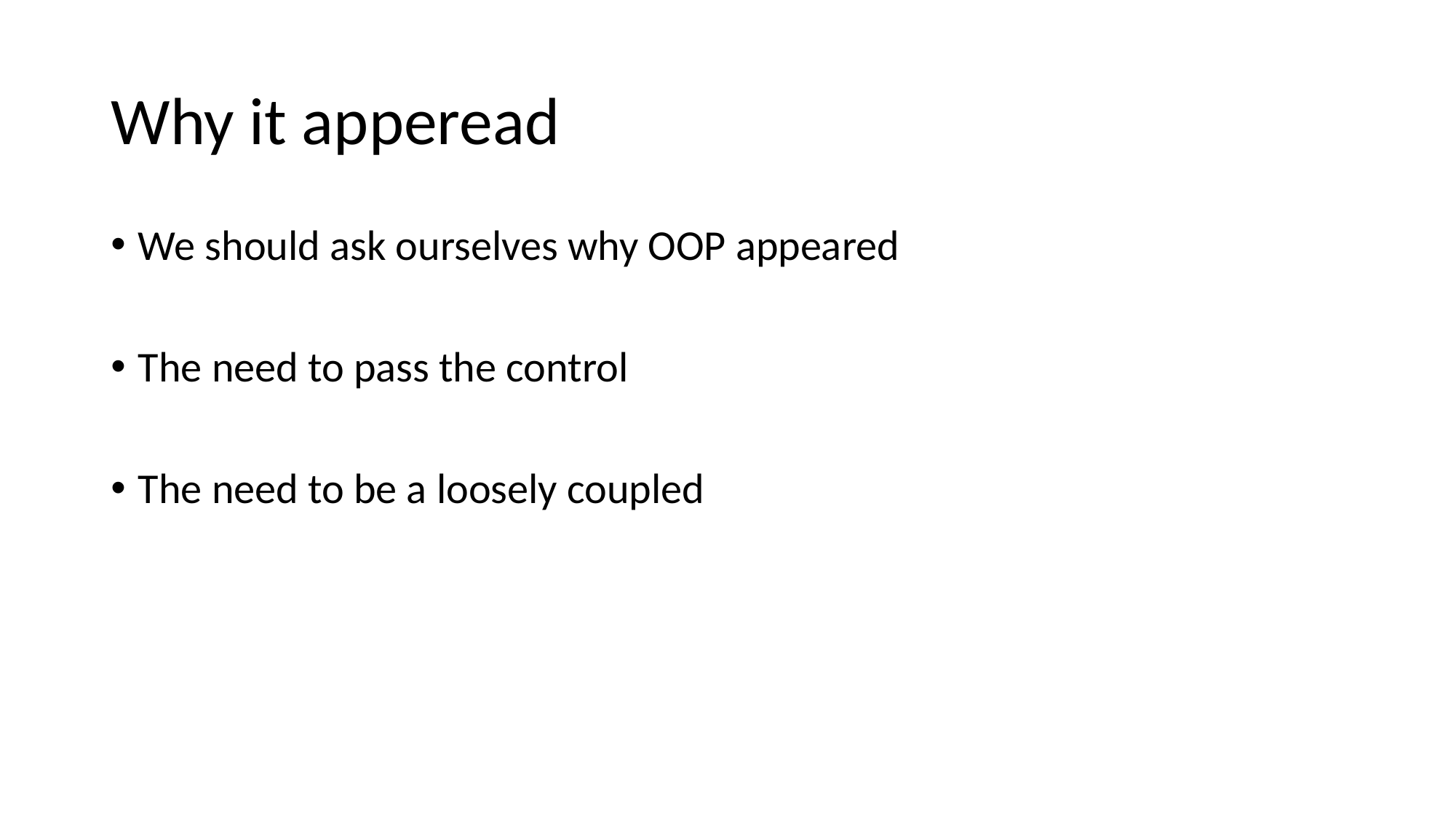

# Why it apperead
We should ask ourselves why OOP appeared

The need to pass the control

The need to be a loosely coupled